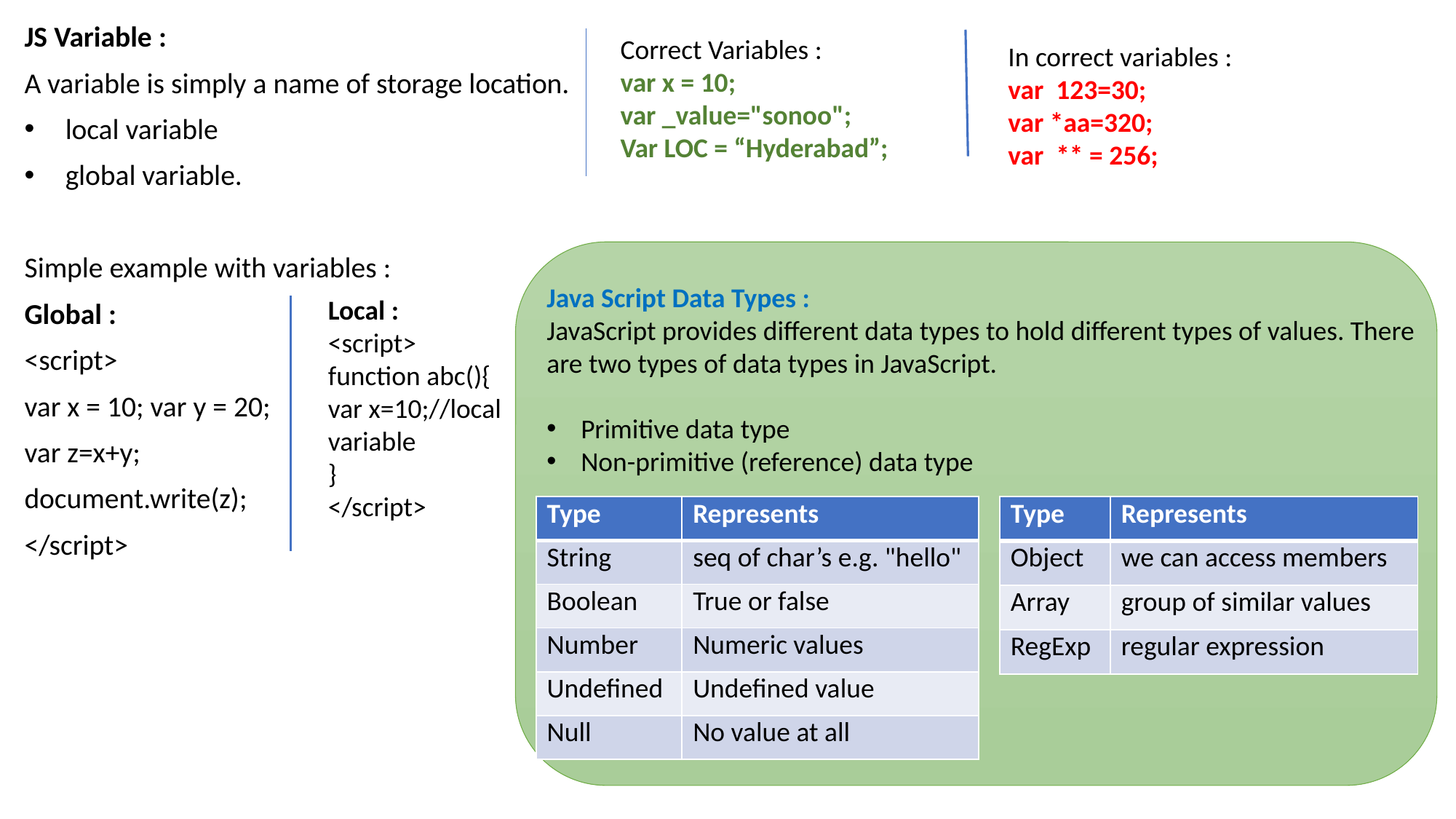

JS Variable :
A variable is simply a name of storage location.
local variable
global variable.

Simple example with variables :
Global :
<script>
var x = 10; var y = 20;
var z=x+y;
document.write(z);
</script>
Correct Variables :
var x = 10;
var _value="sonoo";
Var LOC = “Hyderabad”;
In correct variables :
var  123=30;
var *aa=320;
var  ** = 256;

Java Script Data Types :
JavaScript provides different data types to hold different types of values. There are two types of data types in JavaScript.

Primitive data type
Non-primitive (reference) data type
Local :
<script>
function abc(){
var x=10;//local variable
}
</script>
| Type | Represents |
| --- | --- |
| String | seq of char’s e.g. "hello" |
| Boolean | True or false |
| Number | Numeric values |
| Undefined | Undefined value |
| Null | No value at all |
| Type | Represents |
| --- | --- |
| Object | we can access members |
| Array | group of similar values |
| RegExp | regular expression |